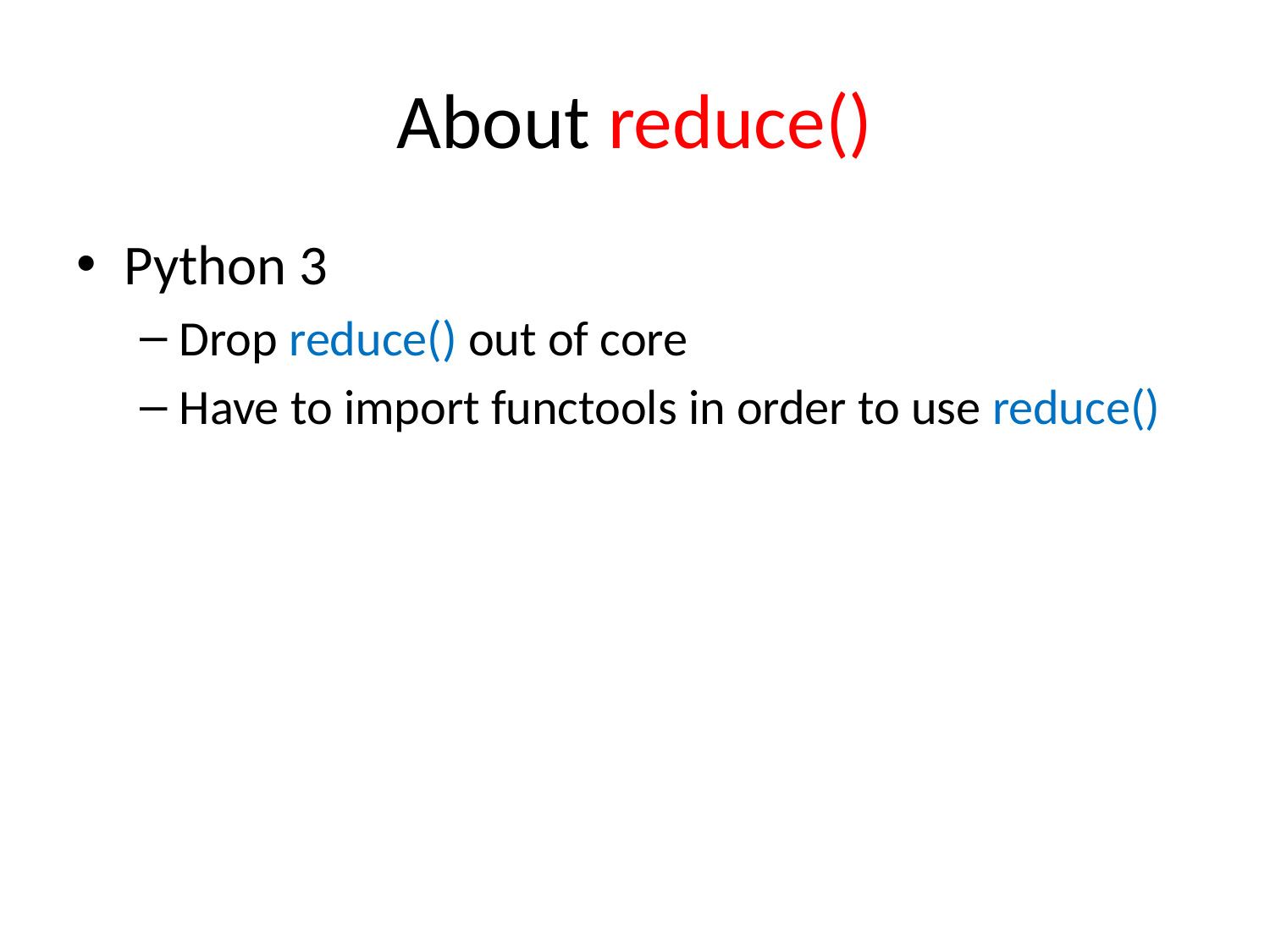

# About reduce()
Python 3
Drop reduce() out of core
Have to import functools in order to use reduce()